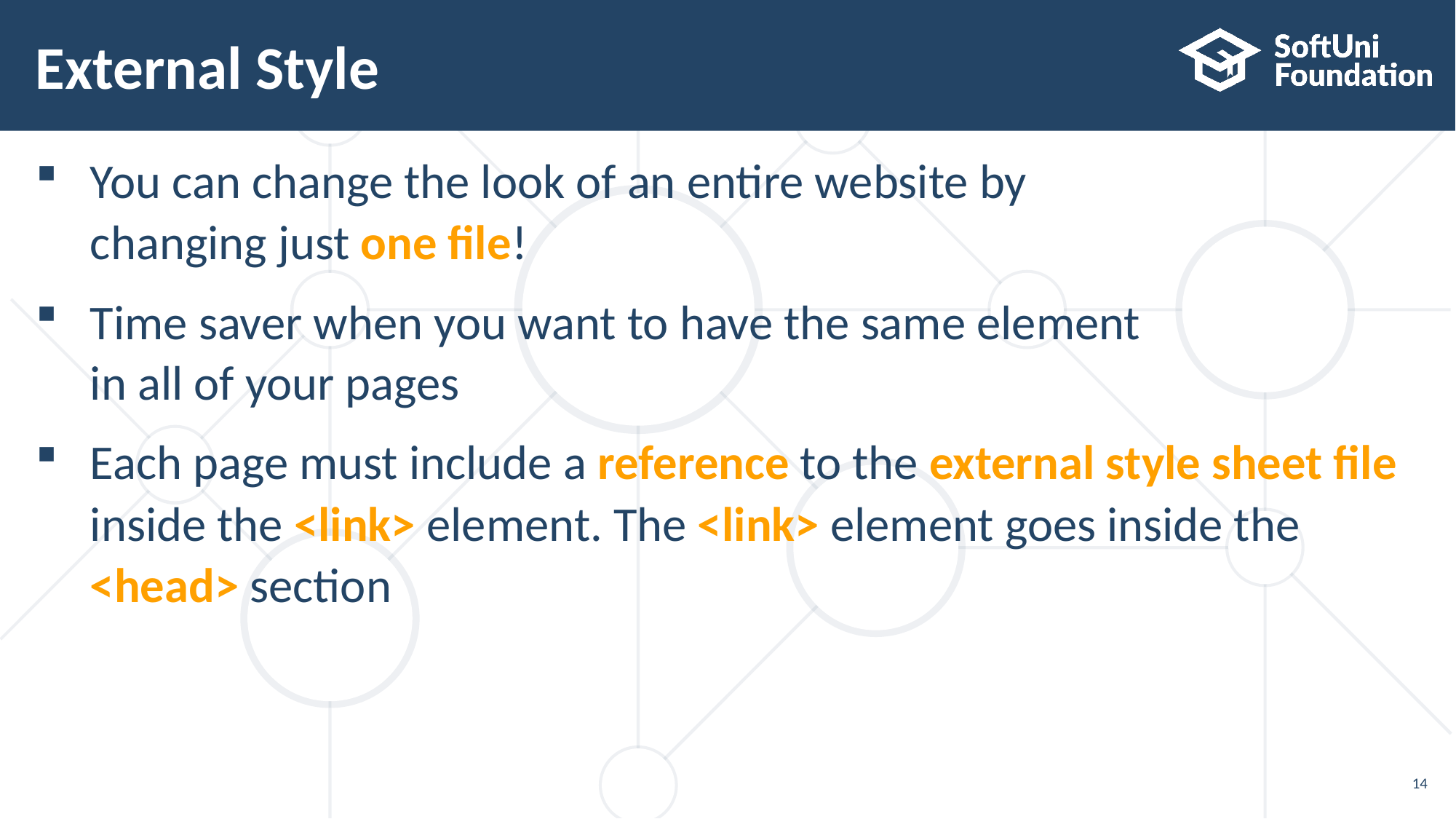

# External Style
You can change the look of an entire website by
changing just one file!
Time saver when you want to have the same element
in all of your pages
Each page must include a reference to the external style sheet file inside the <link> element. The <link> element goes inside the
<head> section

14